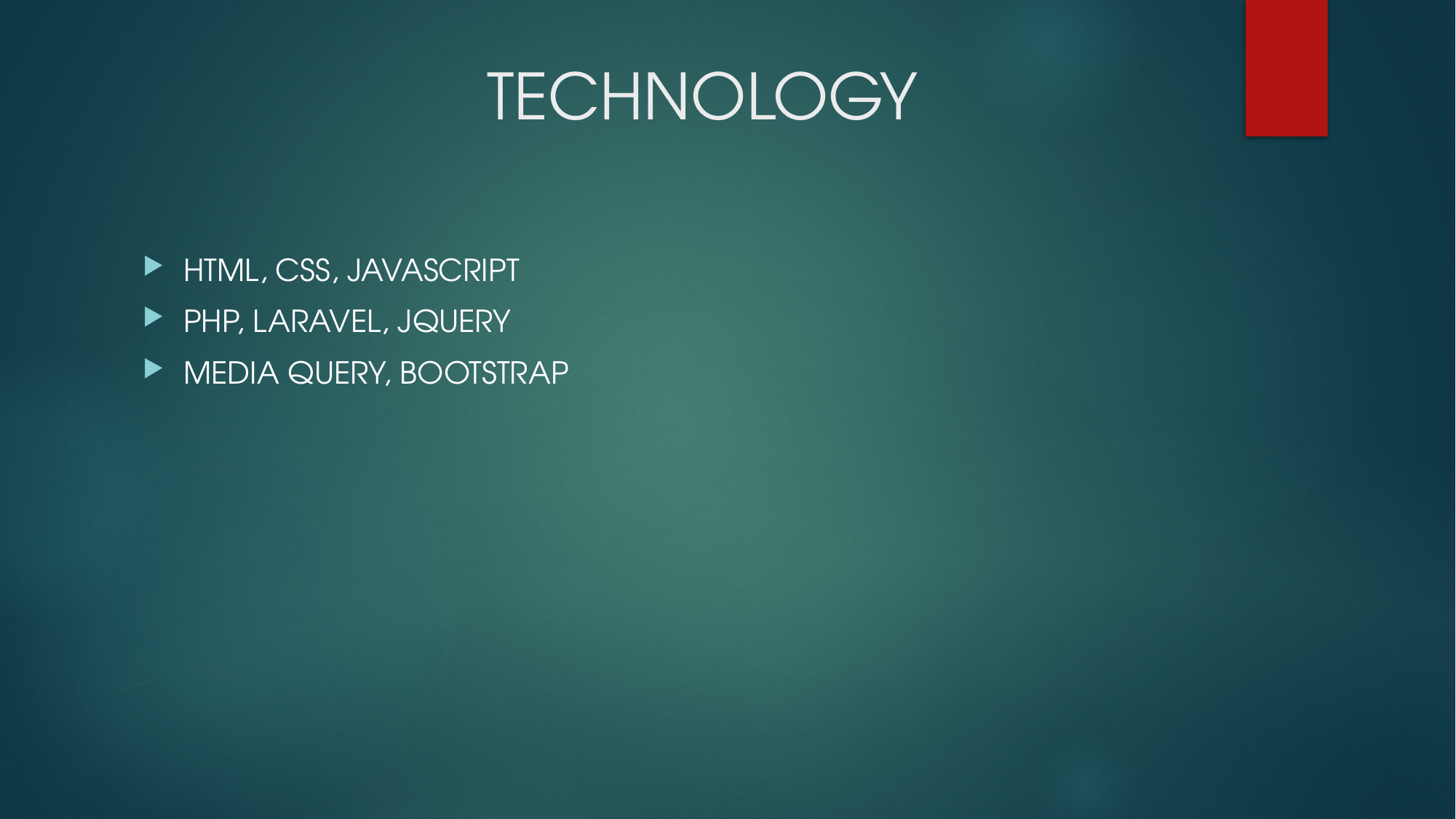

# TECHNOLOGY
HTML, CSS, JAVASCRIPT
PHP, LARAVEL, JQUERY
MEDIA QUERY, BOOTSTRAP